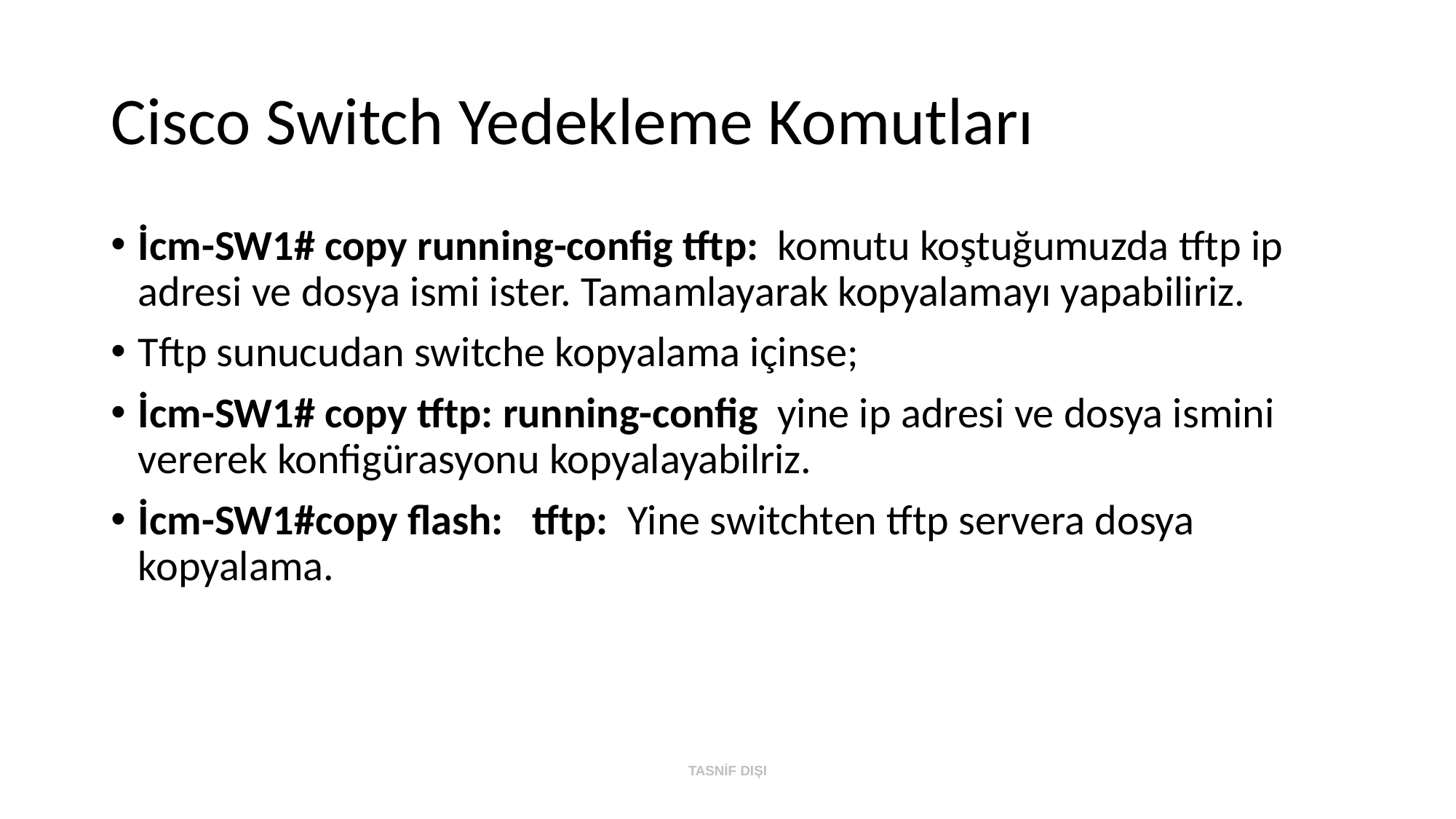

# Cisco Switch Yedekleme Komutları
İcm-SW1# copy running-config tftp:  komutu koştuğumuzda tftp ip adresi ve dosya ismi ister. Tamamlayarak kopyalamayı yapabiliriz.
Tftp sunucudan switche kopyalama içinse;
İcm-SW1# copy tftp: running-config  yine ip adresi ve dosya ismini vererek konfigürasyonu kopyalayabilriz.
İcm-SW1#copy flash:   tftp:  Yine switchten tftp servera dosya kopyalama.

TASNİF DIŞI